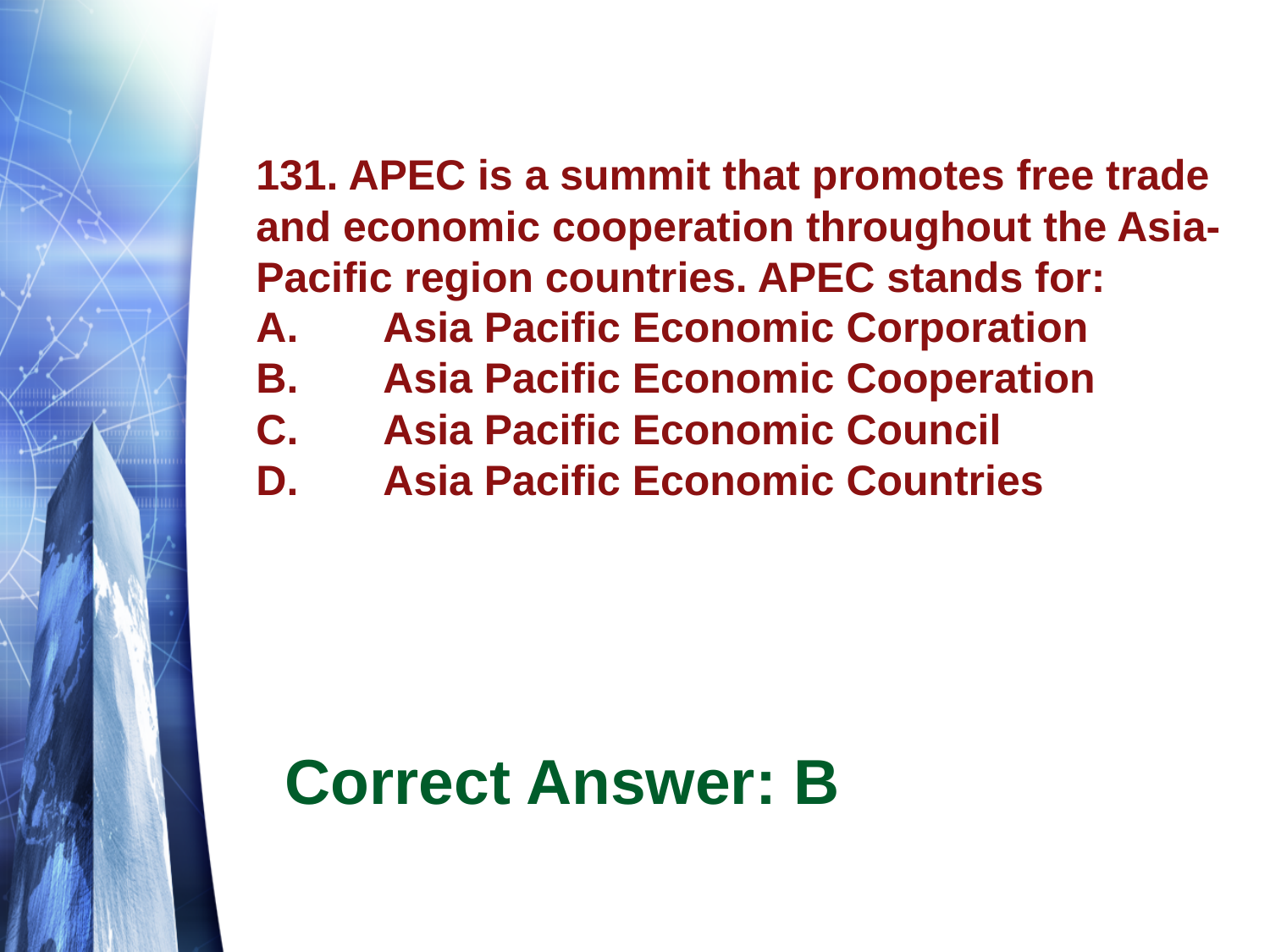

# 131. APEC is a summit that promotes free trade and economic cooperation throughout the Asia-Pacific region countries. APEC stands for: A.	Asia Pacific Economic Corporation B.	Asia Pacific Economic Cooperation C.	Asia Pacific Economic Council D.	Asia Pacific Economic Countries
Correct Answer: B